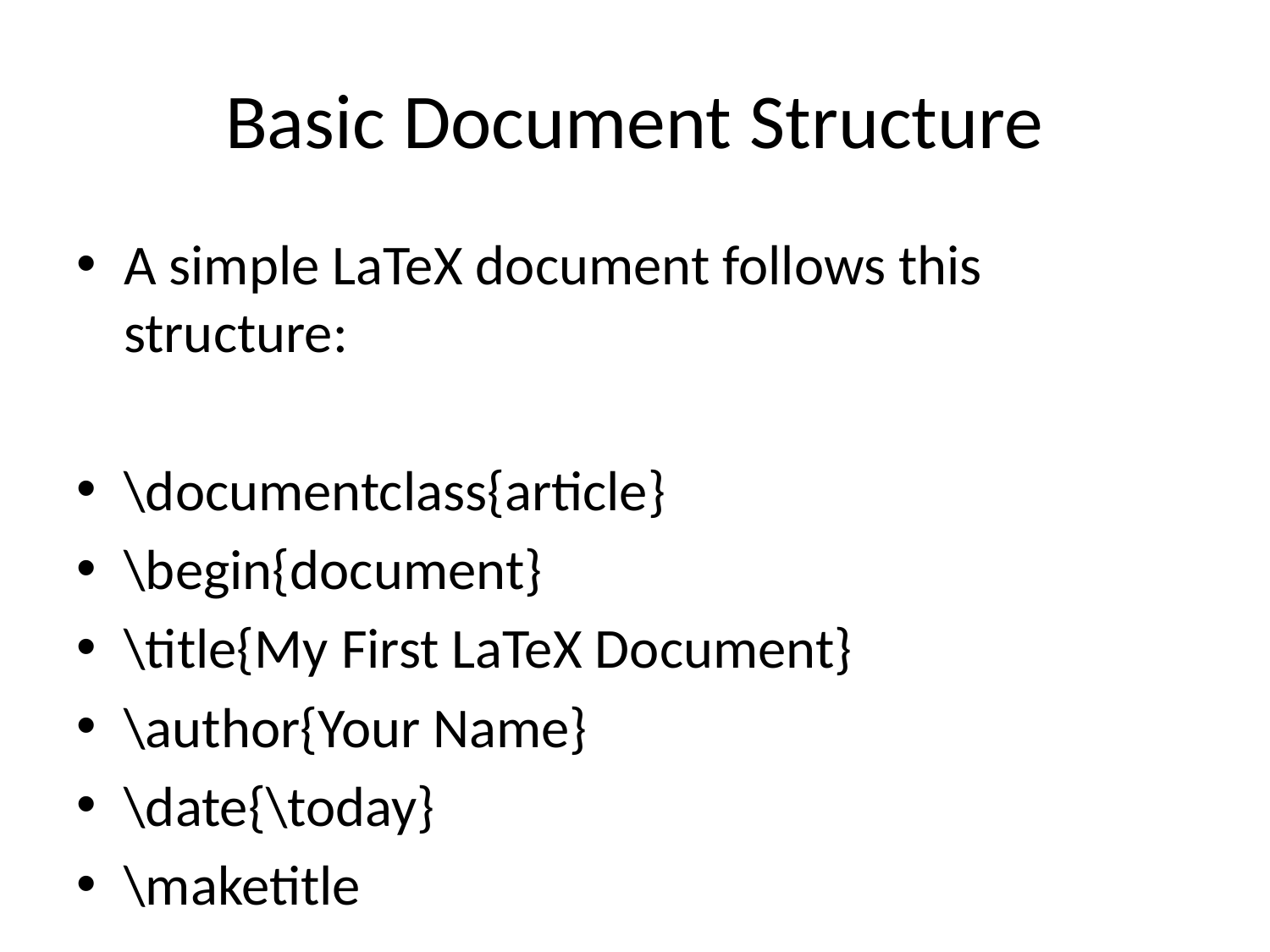

# Basic Document Structure
A simple LaTeX document follows this structure:

\documentclass{article}
\begin{document}
\title{My First LaTeX Document}
\author{Your Name}
\date{\today}
\maketitle
...
\end{document}